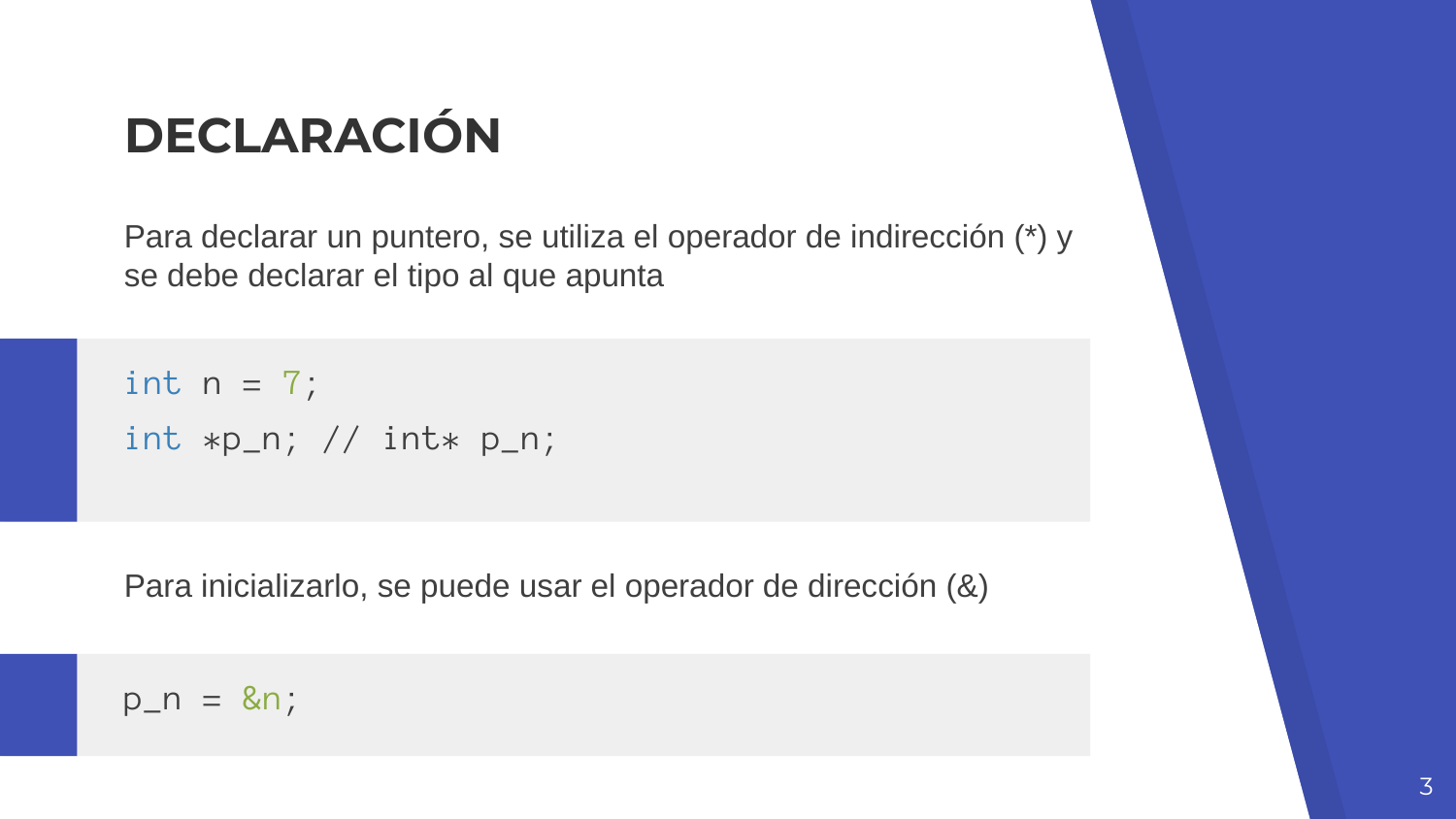

DECLARACIÓN
Para declarar un puntero, se utiliza el operador de indirección (*) y se debe declarar el tipo al que apunta

int n = 7;
int *p_n; // int* p_n;
Para inicializarlo, se puede usar el operador de dirección (&)

p_n = &n;
3